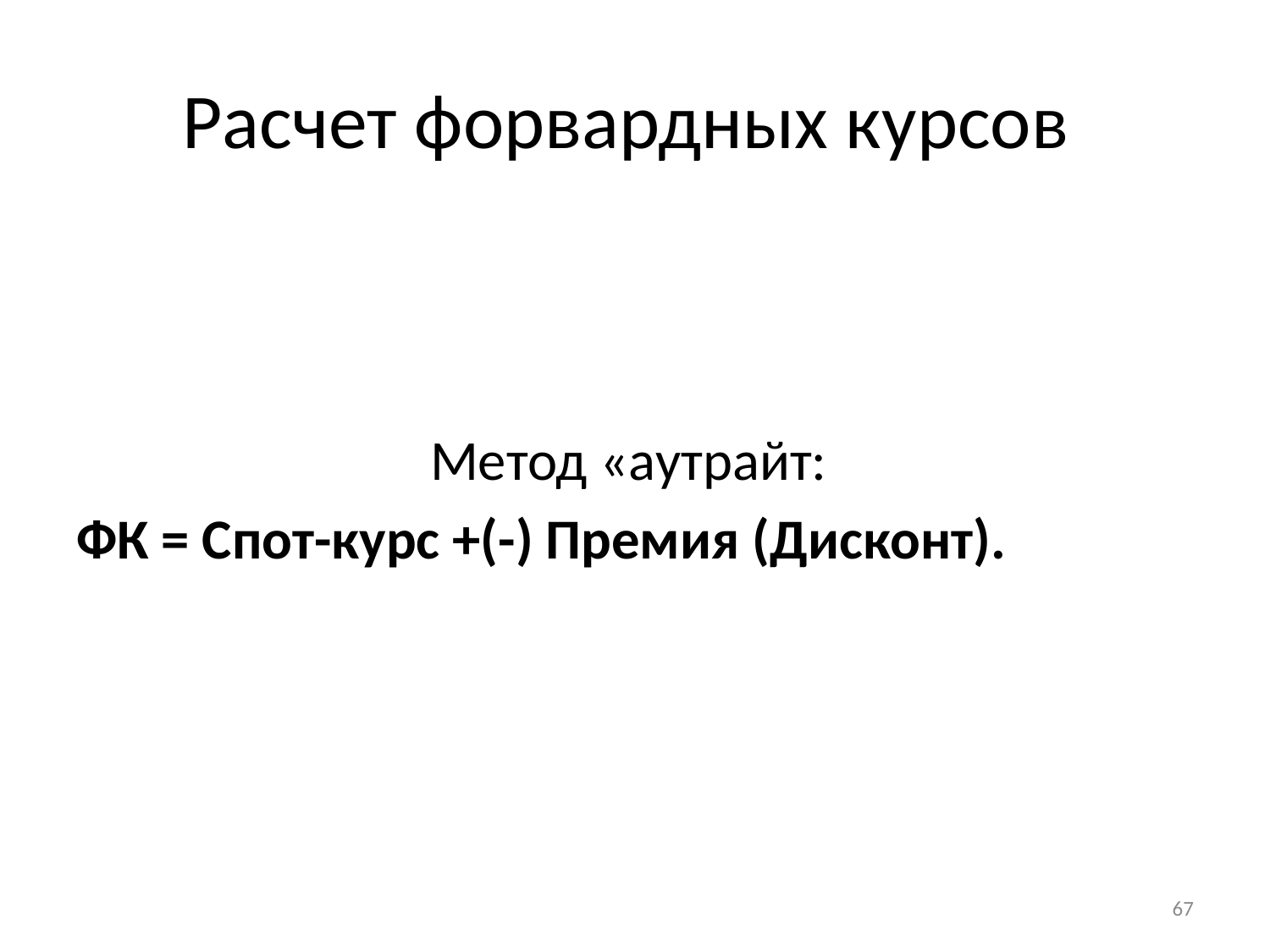

# Расчет форвардных курсов
Метод «аутрайт:
ФК = Спот-курс +(-) Премия (Дисконт).

67